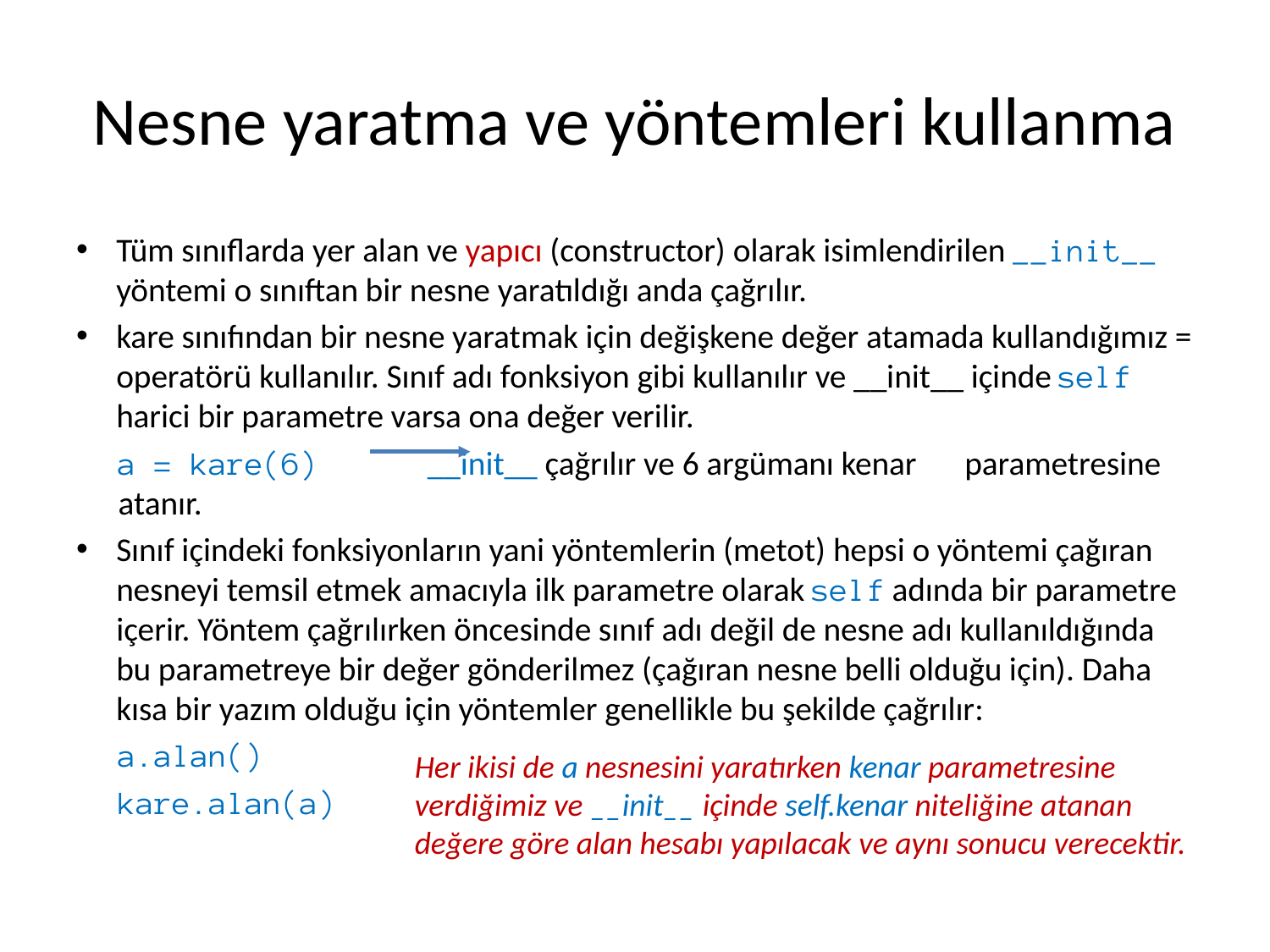

# Nesne yaratma ve yöntemleri kullanma
Tüm sınıflarda yer alan ve yapıcı (constructor) olarak isimlendirilen __init__ yöntemi o sınıftan bir nesne yaratıldığı anda çağrılır.
kare sınıfından bir nesne yaratmak için değişkene değer atamada kullandığımız = operatörü kullanılır. Sınıf adı fonksiyon gibi kullanılır ve __init__ içinde self harici bir parametre varsa ona değer verilir.
a = kare(6)      __init__ çağrılır ve 6 argümanı kenar 				   parametresine atanır.
Sınıf içindeki fonksiyonların yani yöntemlerin (metot) hepsi o yöntemi çağıran nesneyi temsil etmek amacıyla ilk parametre olarak self adında bir parametre içerir. Yöntem çağrılırken öncesinde sınıf adı değil de nesne adı kullanıldığında bu parametreye bir değer gönderilmez (çağıran nesne belli olduğu için). Daha kısa bir yazım olduğu için yöntemler genellikle bu şekilde çağrılır:
a.alan()
kare.alan(a)

Her ikisi de a nesnesini yaratırken kenar parametresine verdiğimiz ve __init__ içinde self.kenar niteliğine atanan değere göre alan hesabı yapılacak ve aynı sonucu verecektir.